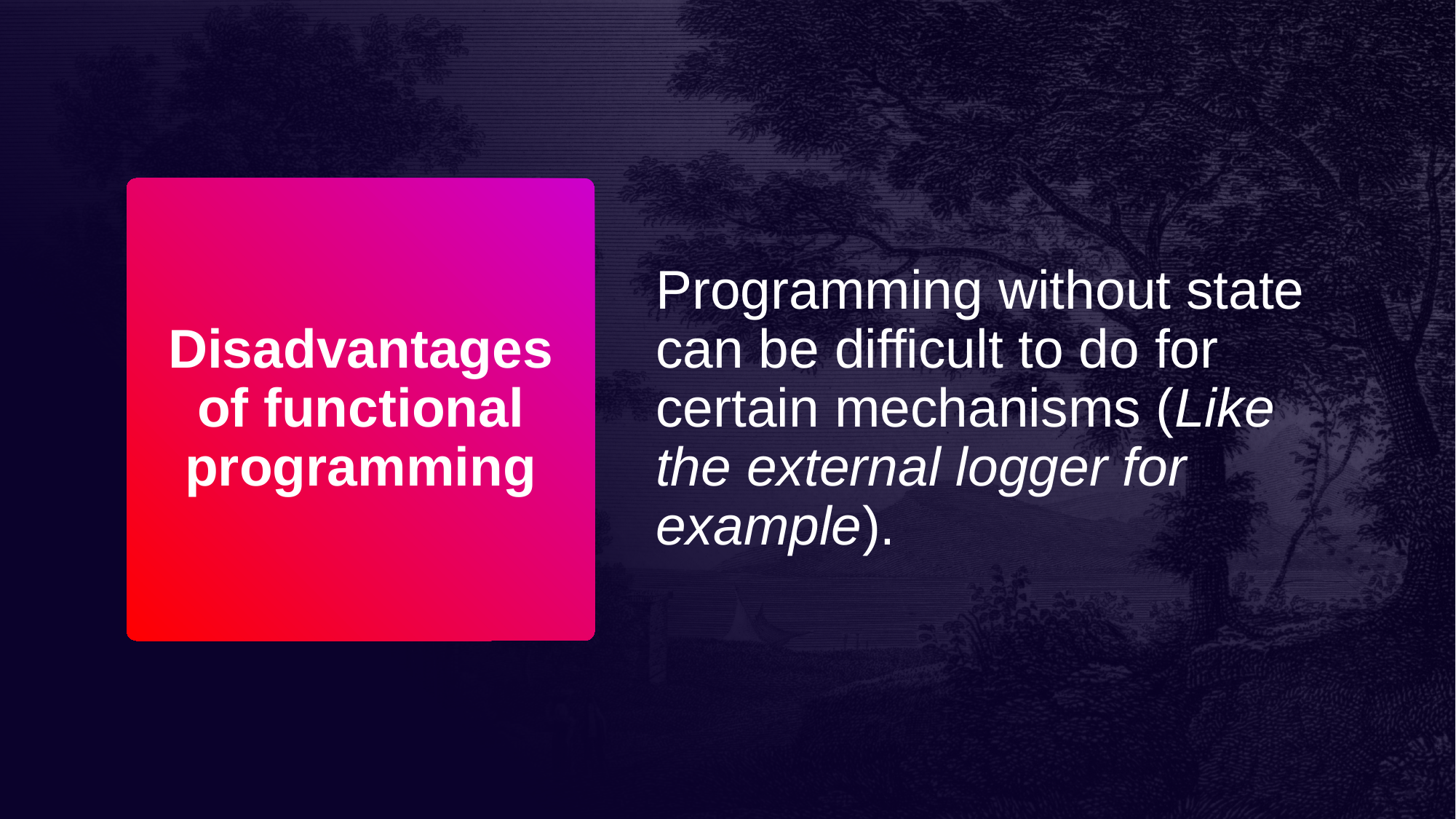

Programming without state can be difficult to do for certain mechanisms (Like the external logger for example).
# Disadvantages of functional programming